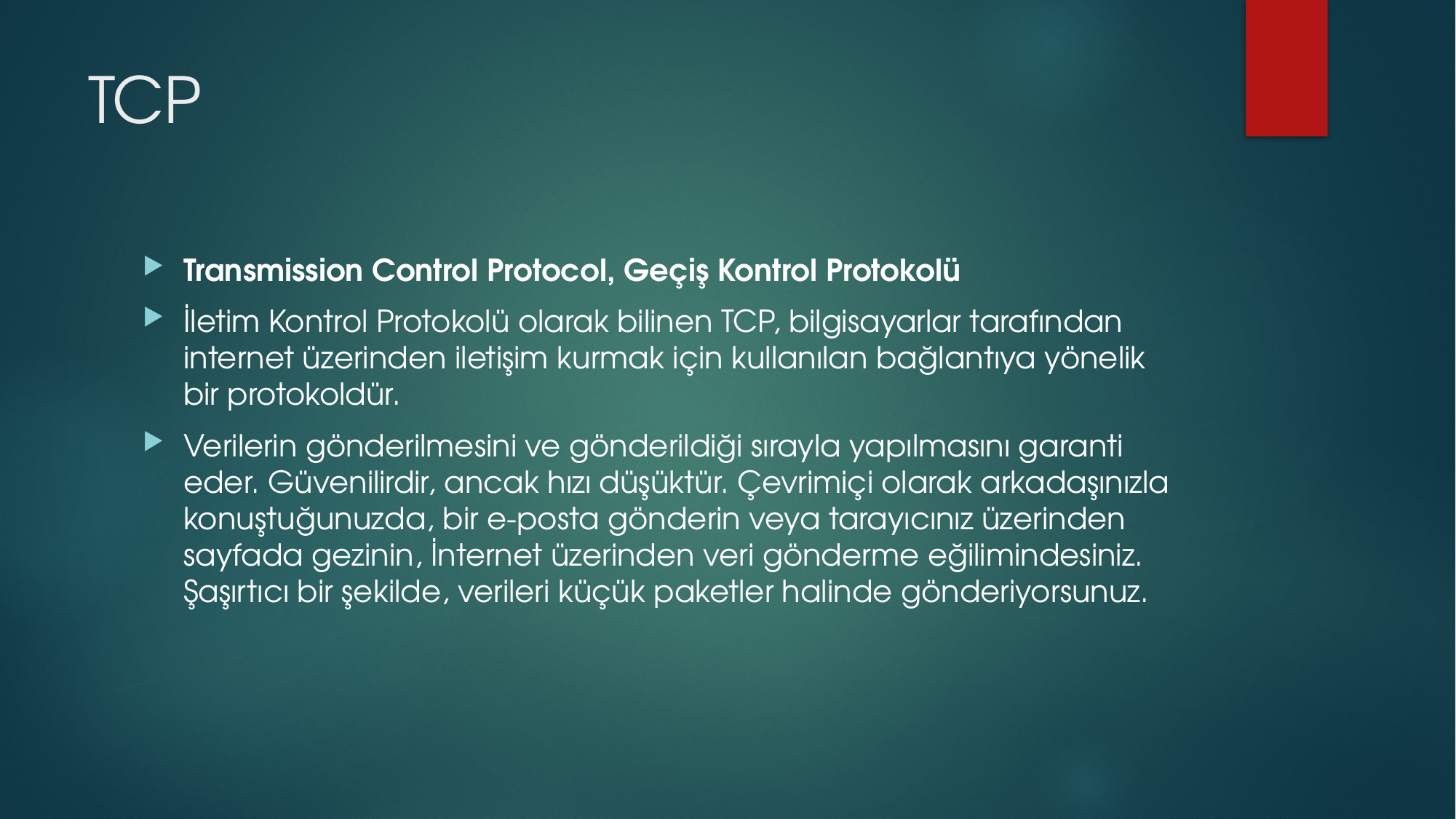

# TCP
Transmission Control Protocol, Geçiş Kontrol Protokolü
İletim Kontrol Protokolü olarak bilinen TCP, bilgisayarlar tarafından internet üzerinden iletişim kurmak için kullanılan bağlantıya yönelik bir protokoldür.
Verilerin gönderilmesini ve gönderildiği sırayla yapılmasını garanti eder. Güvenilirdir, ancak hızı düşüktür. Çevrimiçi olarak arkadaşınızla konuştuğunuzda, bir e-posta gönderin veya tarayıcınız üzerinden sayfada gezinin, İnternet üzerinden veri gönderme eğilimindesiniz. Şaşırtıcı bir şekilde, verileri küçük paketler halinde gönderiyorsunuz.